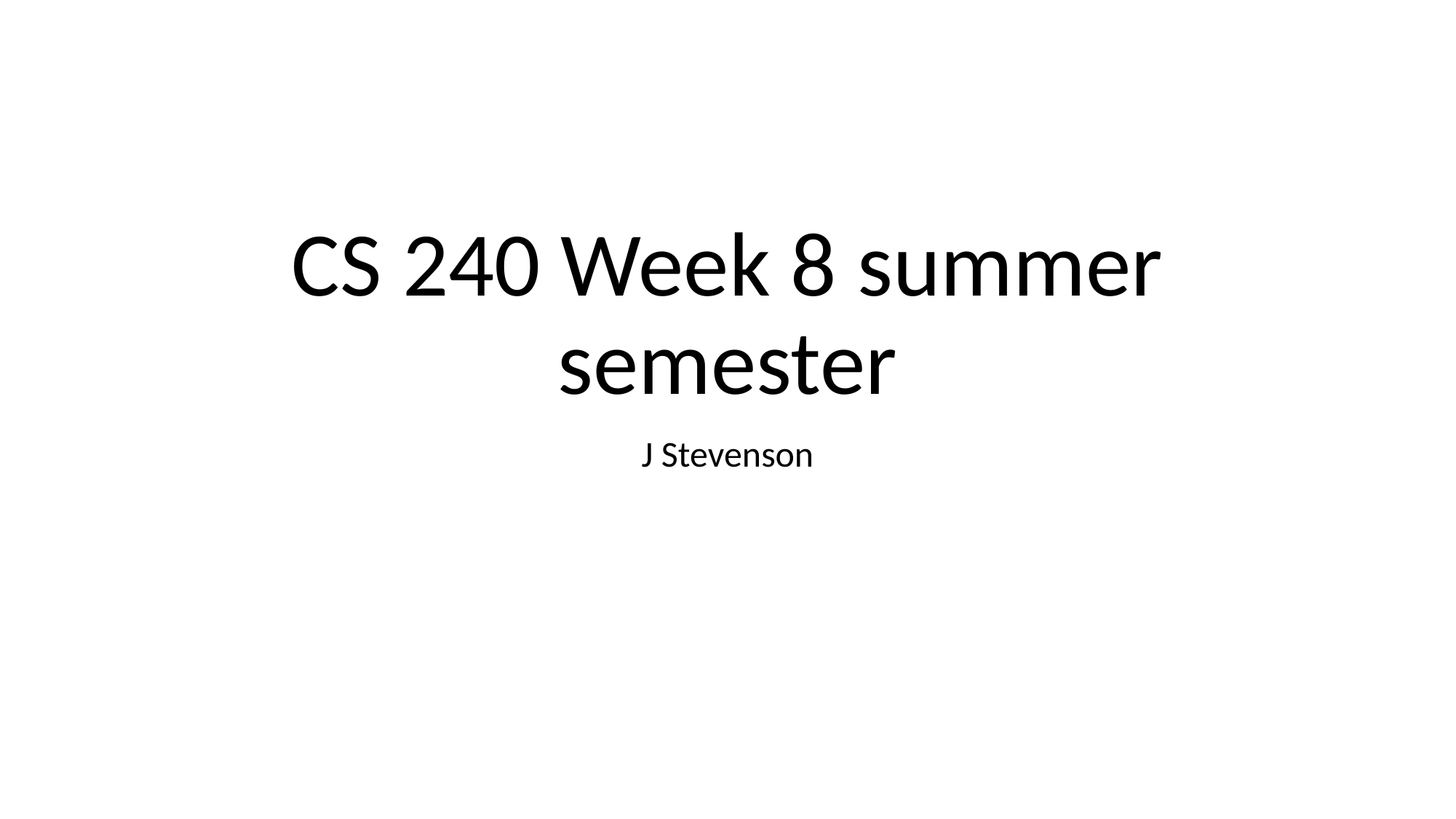

# CS 240 Week 8 summer semester
J Stevenson